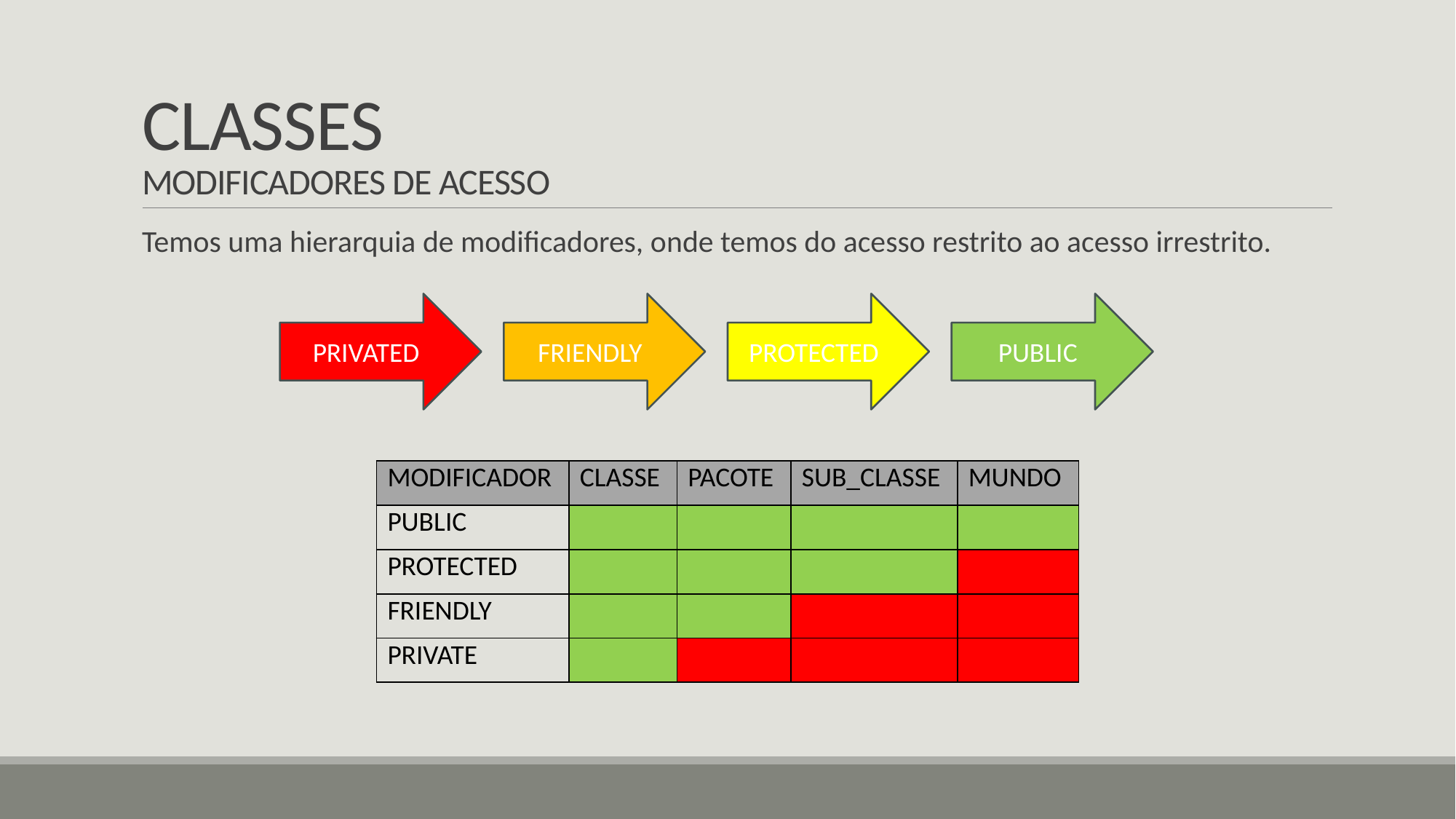

# CLASSES MODIFICADORES DE ACESSO
Temos uma hierarquia de modificadores, onde temos do acesso restrito ao acesso irrestrito.

PRIVATED
FRIENDLY
PROTECTED
PUBLIC
| MODIFICADOR | CLASSE | PACOTE | SUB\_CLASSE | MUNDO |
| --- | --- | --- | --- | --- |
| PUBLIC |  |  |  |  |
| PROTECTED |  |  |  |  |
| FRIENDLY |  |  |  |  |
| PRIVATE |  |  |  |  |